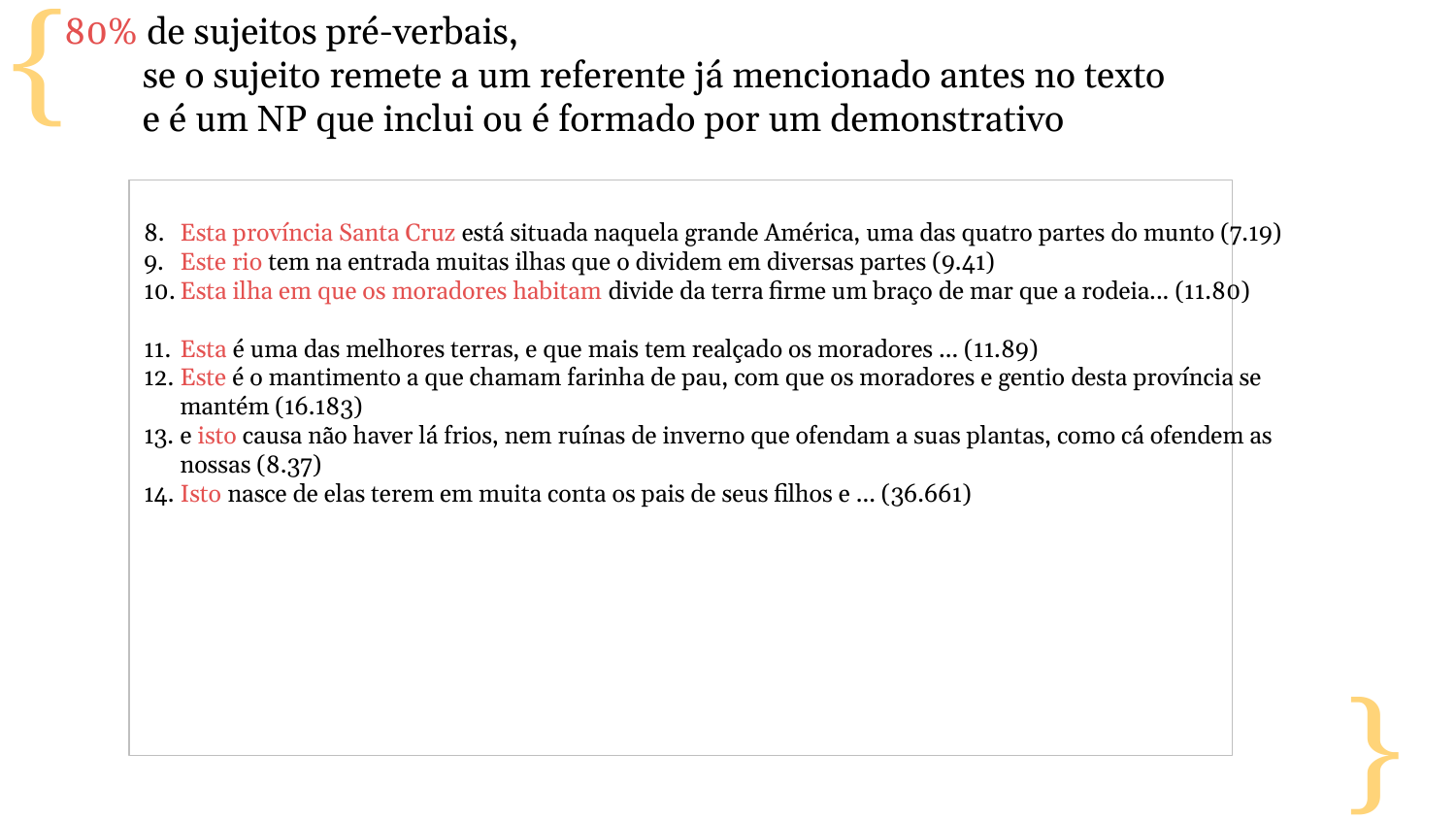

80% de sujeitos pré-verbais,
         se o sujeito remete a um referente já mencionado antes no texto
         e é um NP que inclui ou é formado por um demonstrativo

Esta província Santa Cruz está situada naquela grande América, uma das quatro partes do munto (7.19)
Este rio tem na entrada muitas ilhas que o dividem em diversas partes (9.41)
Esta ilha em que os moradores habitam divide da terra firme um braço de mar que a rodeia... (11.80)

Esta é uma das melhores terras, e que mais tem realçado os moradores ... (11.89)
Este é o mantimento a que chamam farinha de pau, com que os moradores e gentio desta província se mantém (16.183)
e isto causa não haver lá frios, nem ruínas de inverno que ofendam a suas plantas, como cá ofendem as nossas (8.37)
Isto nasce de elas terem em muita conta os pais de seus filhos e ... (36.661)